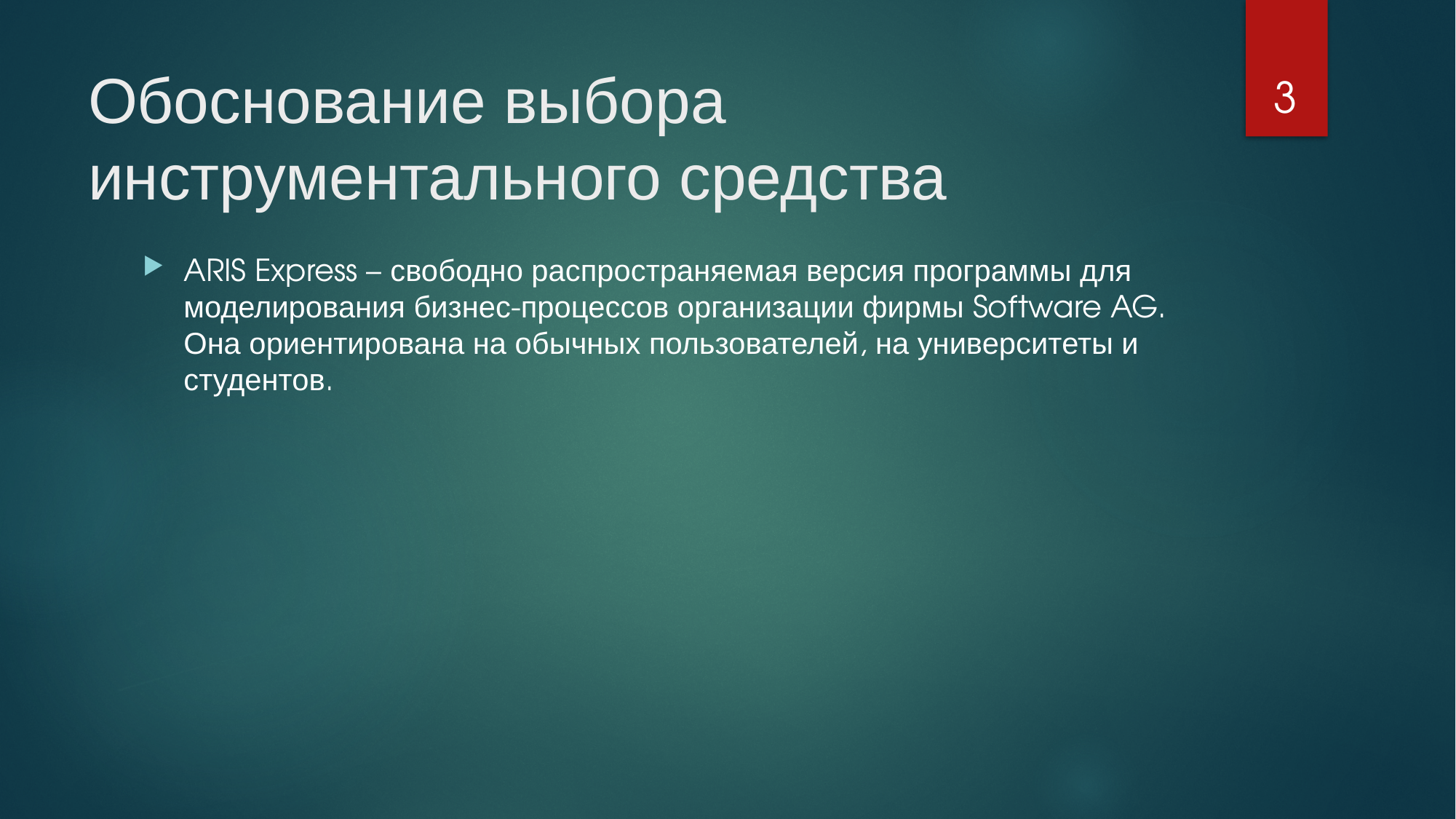

3
# Обоснование выбора инструментального средства
ARIS Express – свободно распространяемая версия программы для моделирования бизнес-процессов организации фирмы Software AG. Она ориентирована на обычных пользователей, на университеты и студентов.